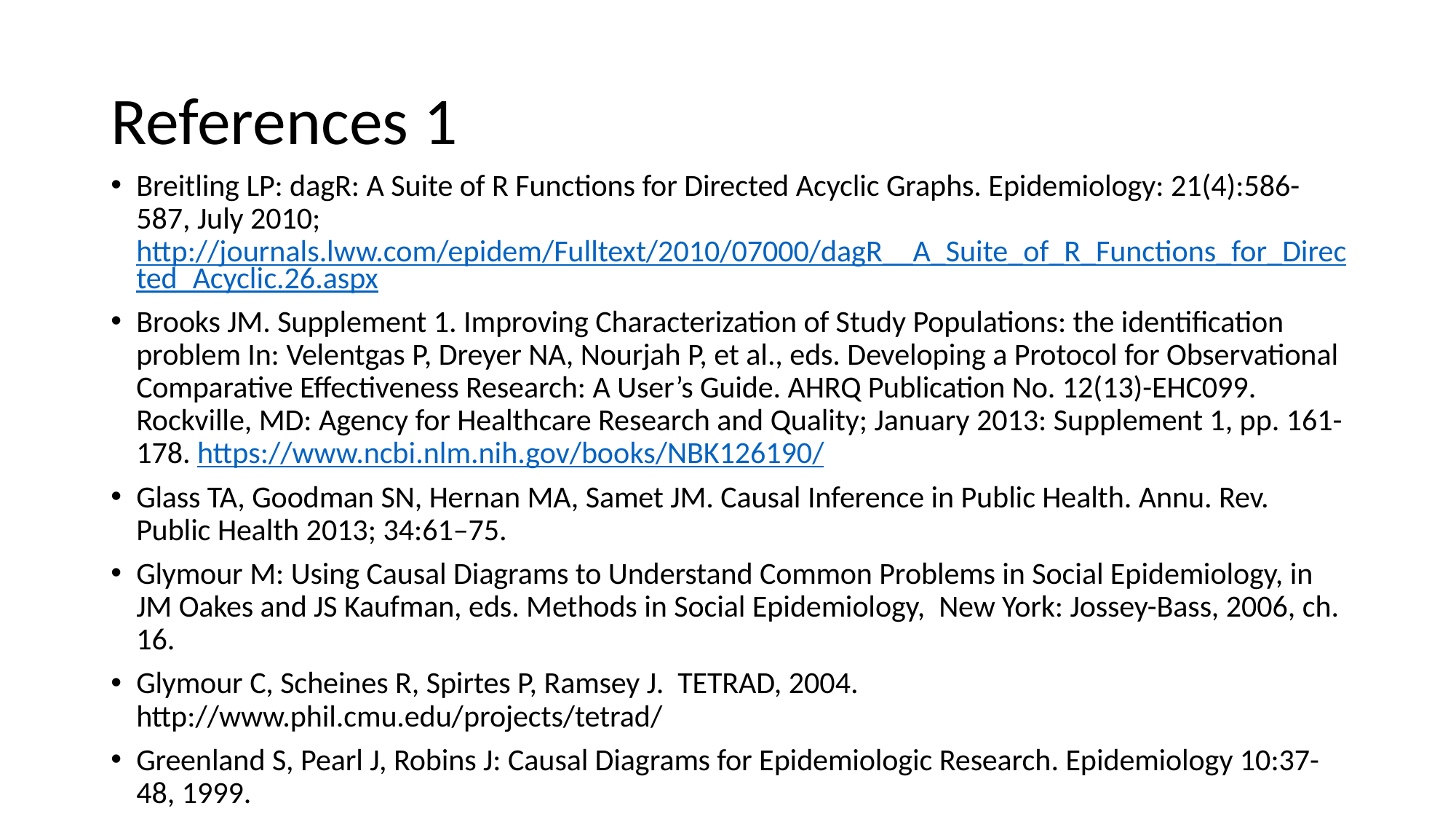

# References 1
Breitling LP: dagR: A Suite of R Functions for Directed Acyclic Graphs. Epidemiology: 21(4):586-587, July 2010; http://journals.lww.com/epidem/Fulltext/2010/07000/dagR__A_Suite_of_R_Functions_for_Directed_Acyclic.26.aspx
Brooks JM. Supplement 1. Improving Characterization of Study Populations: the identification problem In: Velentgas P, Dreyer NA, Nourjah P, et al., eds. Developing a Protocol for Observational Comparative Effectiveness Research: A User’s Guide. AHRQ Publication No. 12(13)-EHC099. Rockville, MD: Agency for Healthcare Research and Quality; January 2013: Supplement 1, pp. 161-178. https://www.ncbi.nlm.nih.gov/books/NBK126190/
Glass TA, Goodman SN, Hernan MA, Samet JM. Causal Inference in Public Health. Annu. Rev. Public Health 2013; 34:61–75.
Glymour M: Using Causal Diagrams to Understand Common Problems in Social Epidemiology, in JM Oakes and JS Kaufman, eds. Methods in Social Epidemiology,  New York: Jossey-Bass, 2006, ch. 16.
Glymour C, Scheines R, Spirtes P, Ramsey J.  TETRAD, 2004. http://www.phil.cmu.edu/projects/tetrad/
Greenland S, Pearl J, Robins J: Causal Diagrams for Epidemiologic Research. Epidemiology 10:37-48, 1999.